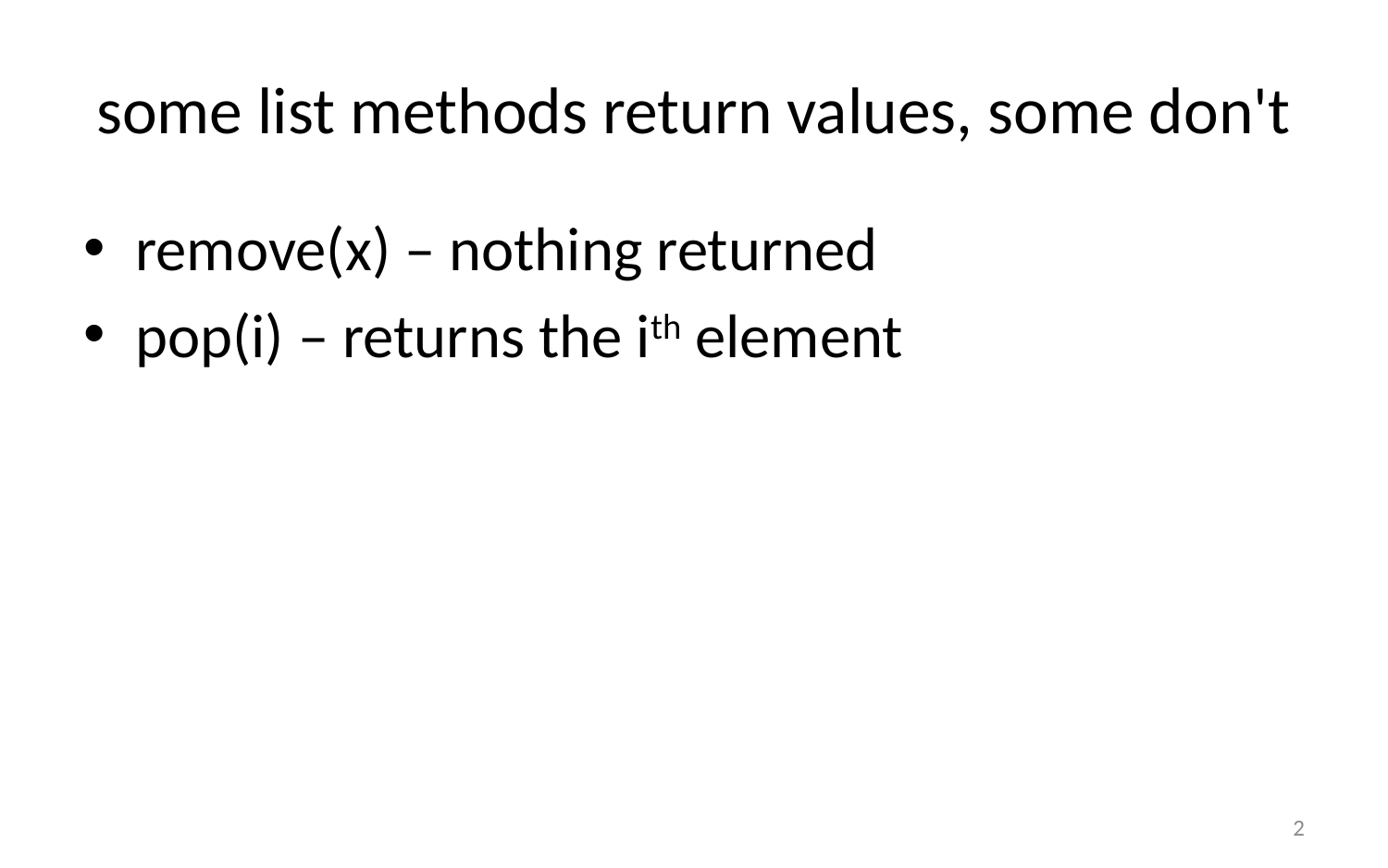

# some list methods return values, some don't
remove(x) – nothing returned
pop(i) – returns the ith element
2